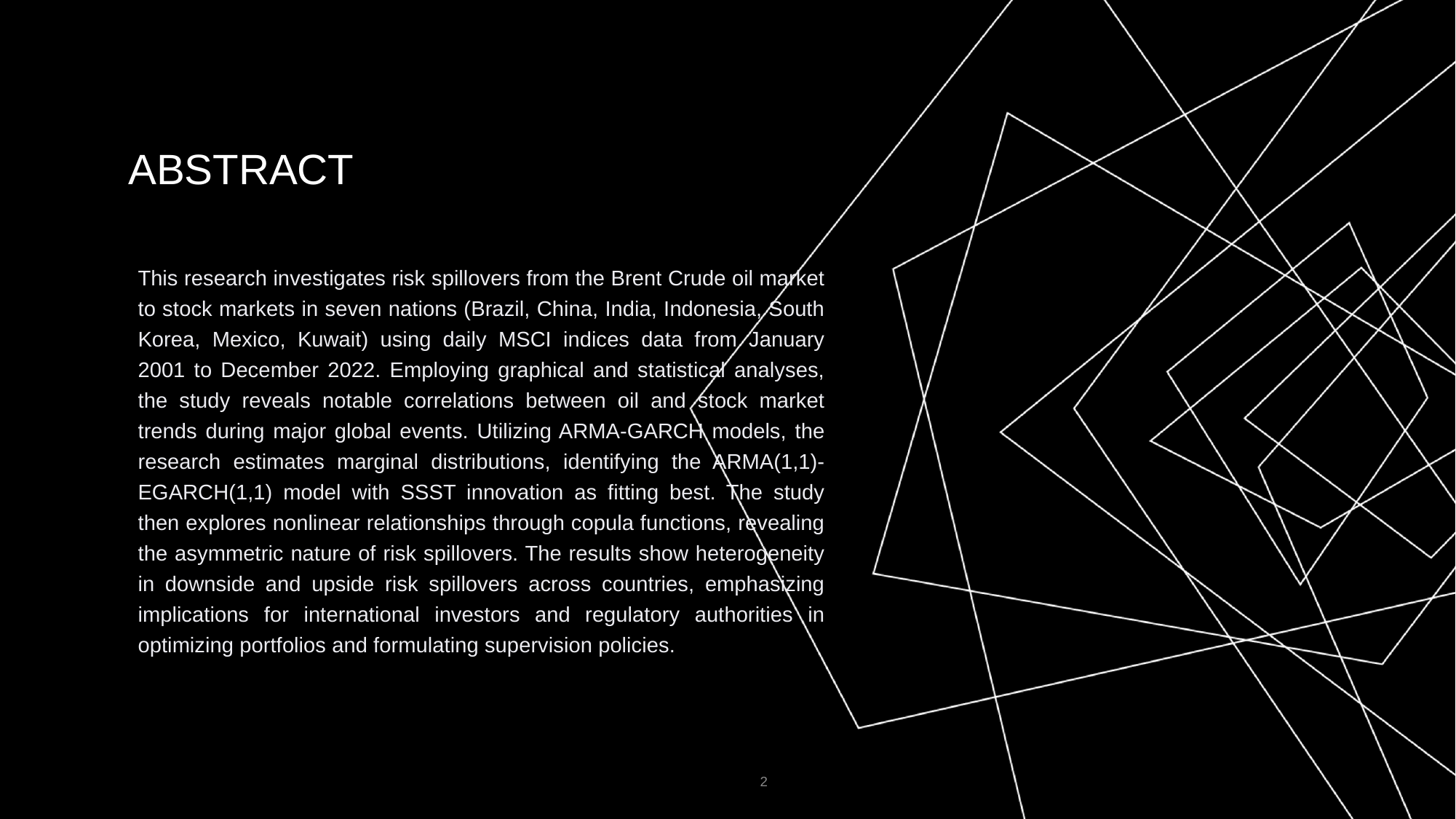

# ABSTRACT
This research investigates risk spillovers from the Brent Crude oil market to stock markets in seven nations (Brazil, China, India, Indonesia, South Korea, Mexico, Kuwait) using daily MSCI indices data from January 2001 to December 2022. Employing graphical and statistical analyses, the study reveals notable correlations between oil and stock market trends during major global events. Utilizing ARMA-GARCH models, the research estimates marginal distributions, identifying the ARMA(1,1)- EGARCH(1,1) model with SSST innovation as fitting best. The study then explores nonlinear relationships through copula functions, revealing the asymmetric nature of risk spillovers. The results show heterogeneity in downside and upside risk spillovers across countries, emphasizing implications for international investors and regulatory authorities in optimizing portfolios and formulating supervision policies.
2